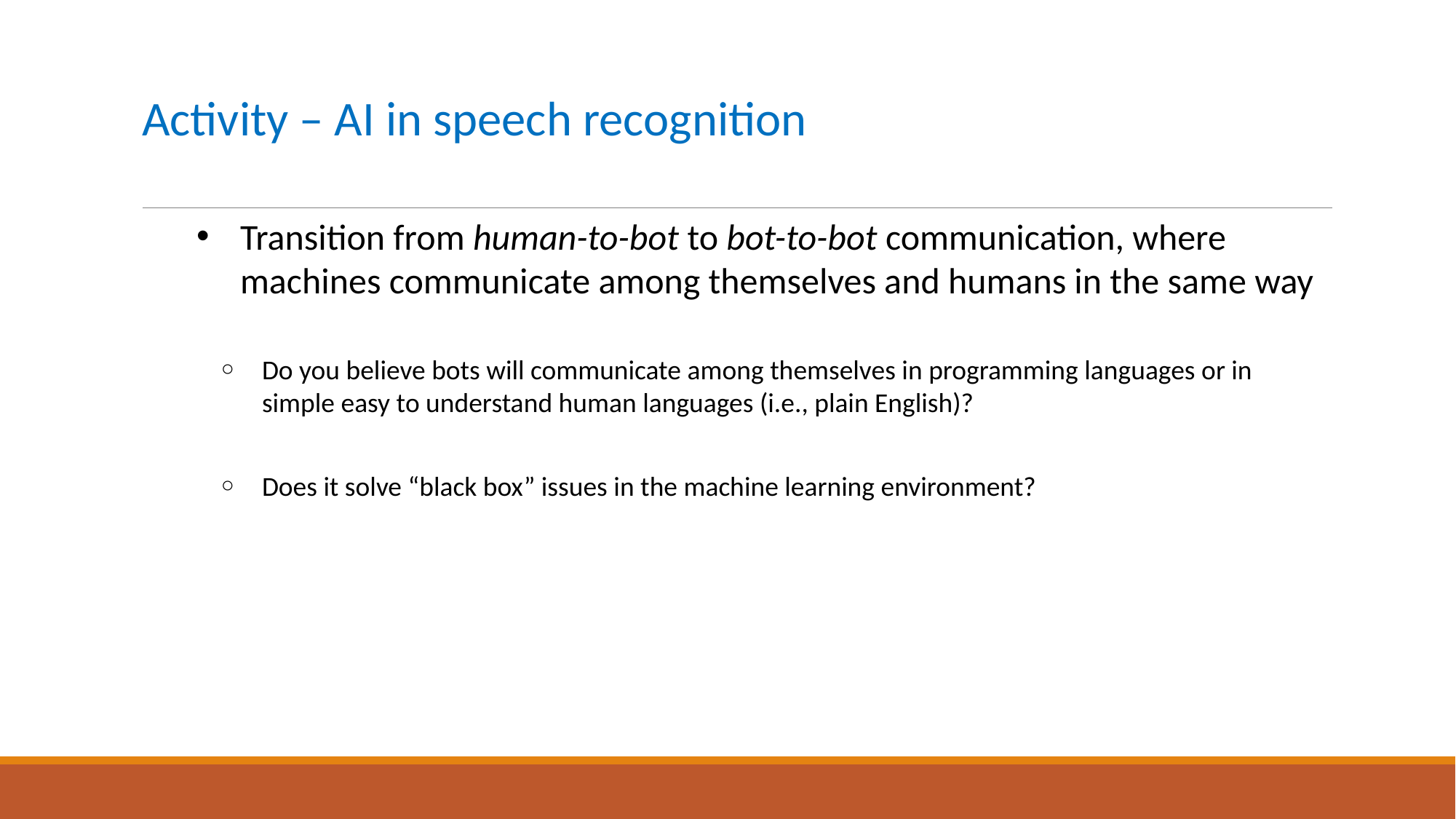

# Activity – AI in speech recognition
Transition from human-to-bot to bot-to-bot communication, where machines communicate among themselves and humans in the same way

Do you believe bots will communicate among themselves in programming languages or in simple easy to understand human languages (i.e., plain English)?

Does it solve “black box” issues in the machine learning environment?